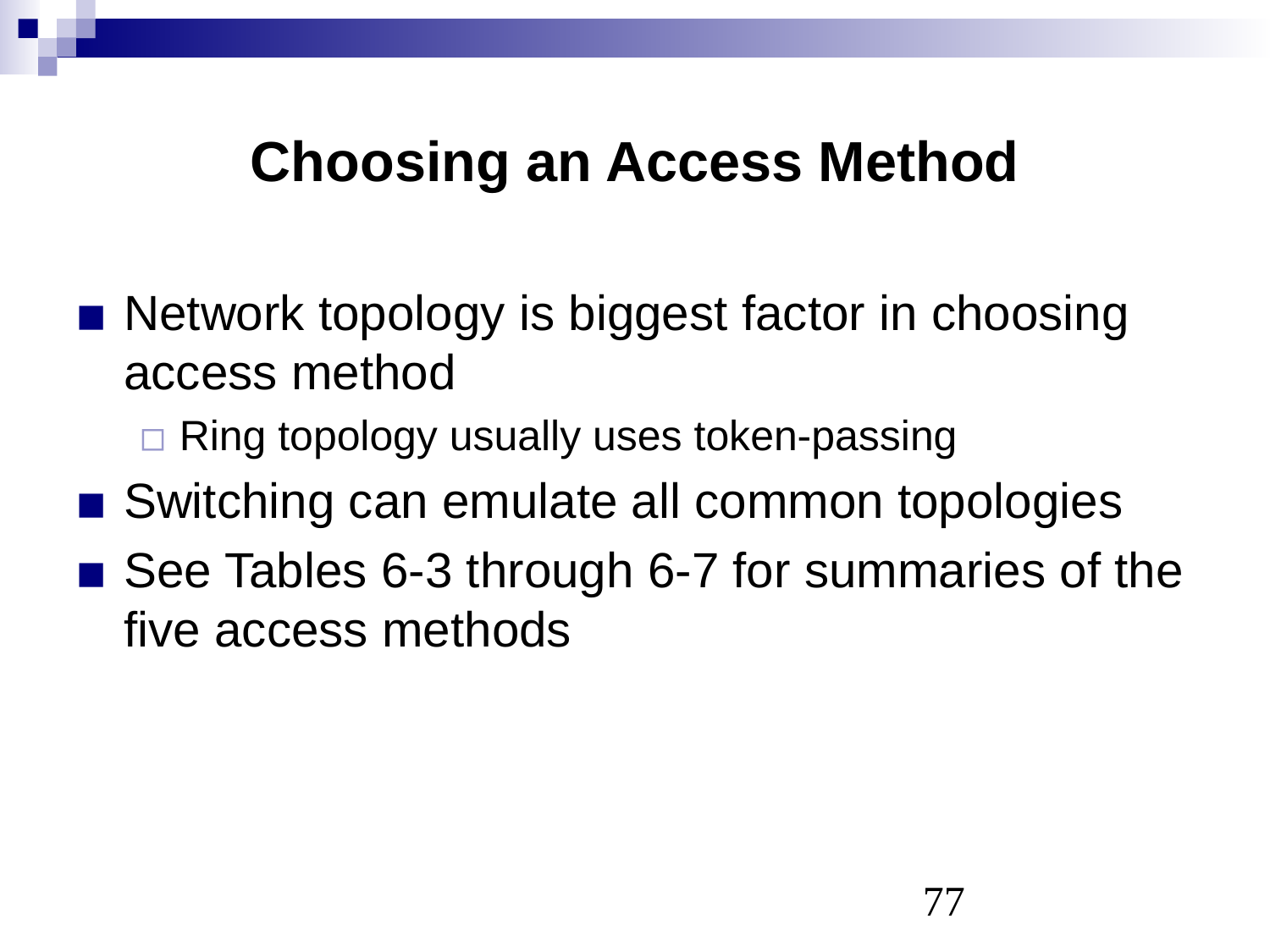

# Choosing an Access Method
Network topology is biggest factor in choosing access method
Ring topology usually uses token-passing
Switching can emulate all common topologies
See Tables 6-3 through 6-7 for summaries of the five access methods

77